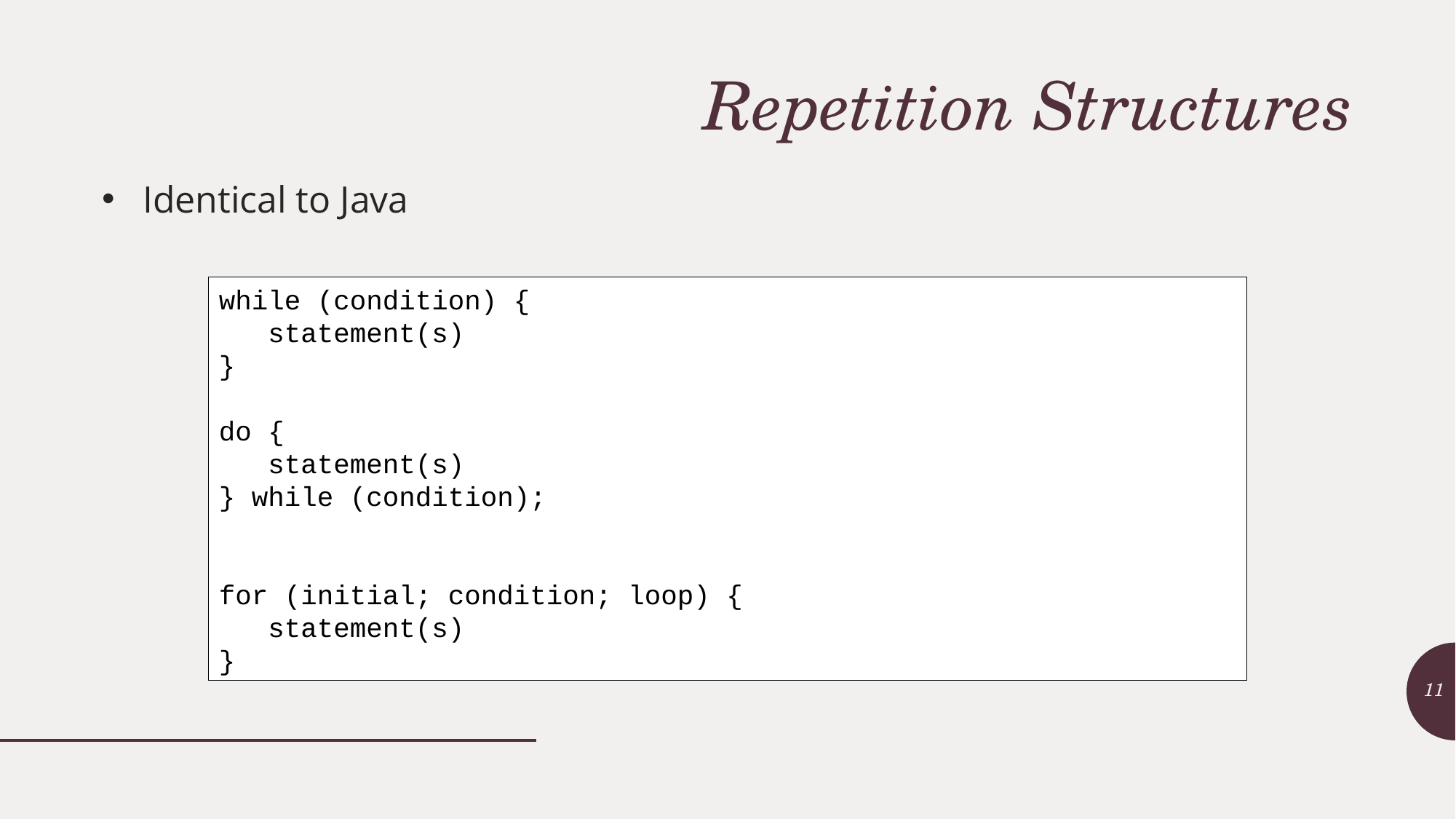

# Repetition Structures
Identical to Java

while (condition) {
   statement(s)
}

do {
   statement(s)
} while (condition);

for (initial; condition; loop) {
   statement(s)
}
11